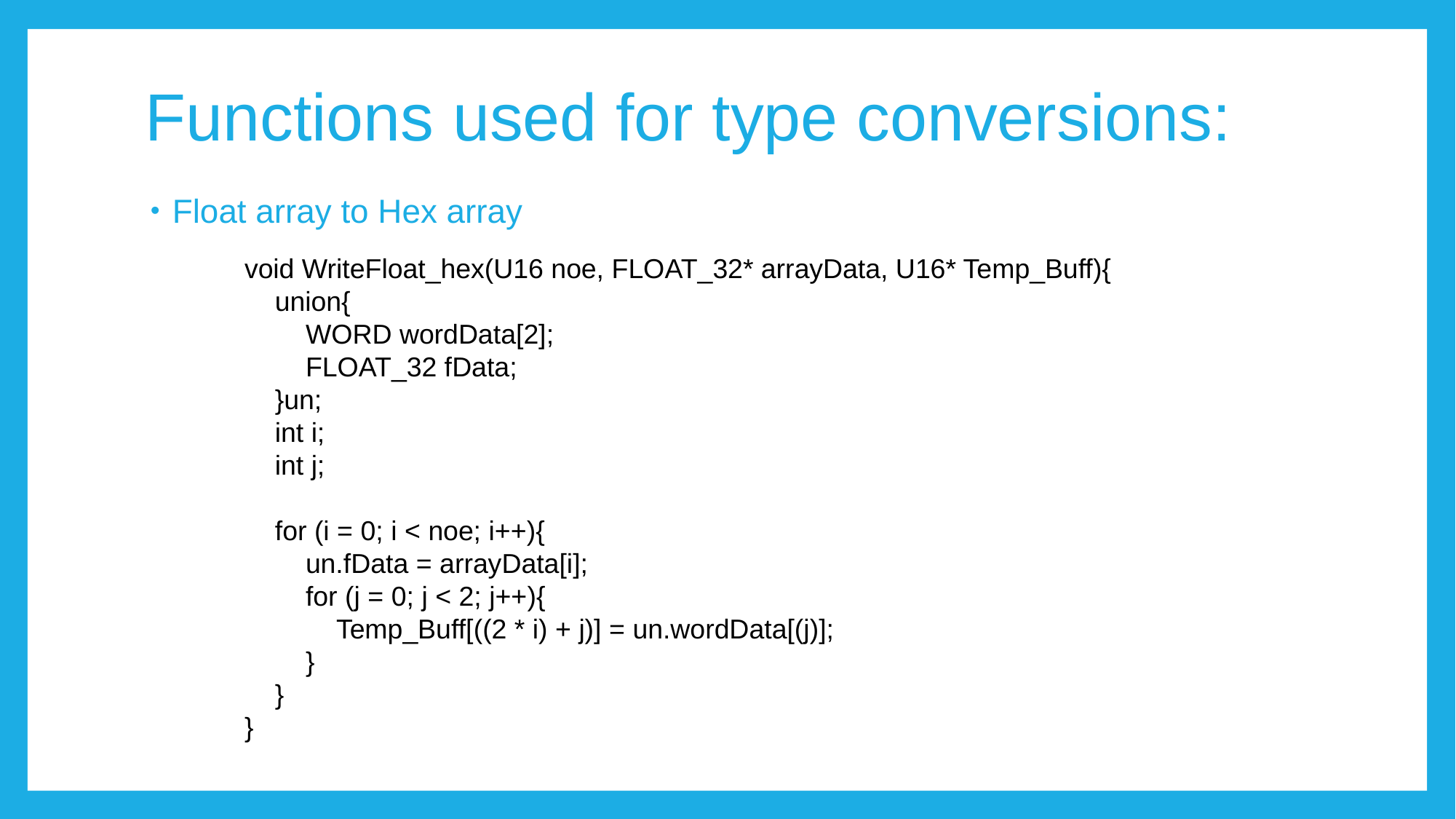

# Functions used for type conversions:
Float array to Hex array
void WriteFloat_hex(U16 noe, FLOAT_32* arrayData, U16* Temp_Buff){
    union{
        WORD wordData[2];
        FLOAT_32 fData;
    }un;
    int i;
    int j;

    for (i = 0; i < noe; i++){
        un.fData = arrayData[i];
        for (j = 0; j < 2; j++){
            Temp_Buff[((2 * i) + j)] = un.wordData[(j)];
        }
    }
}